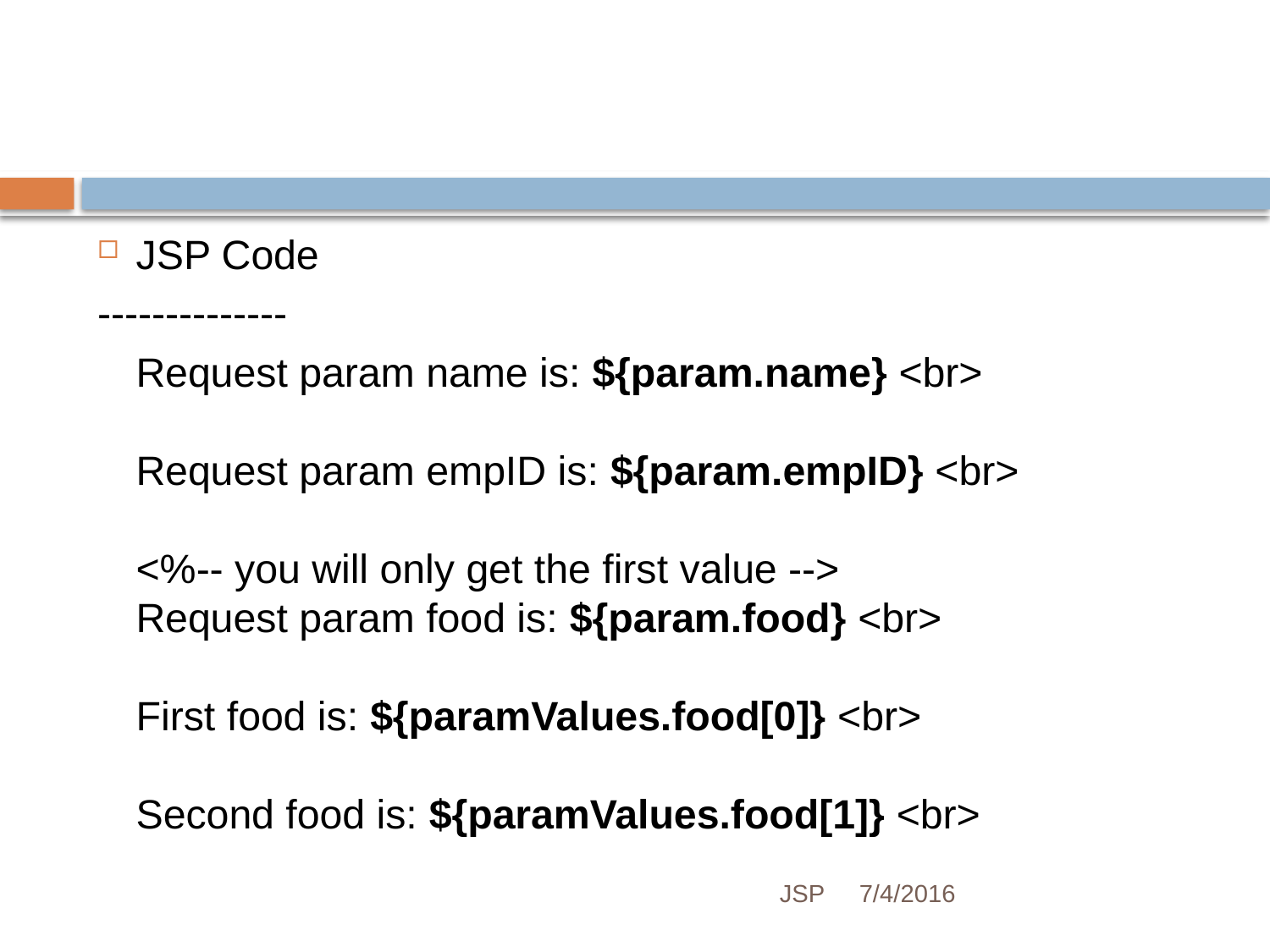

#
JSP Code
--------------
	Request param name is: ${param.name} <br>
Request param empID is: ${param.empID} <br>
<%-- you will only get the first value -->
Request param food is: ${param.food} <br>
First food is: ${paramValues.food[0]} <br>
Second food is: ${paramValues.food[1]} <br>
JSP
7/4/2016